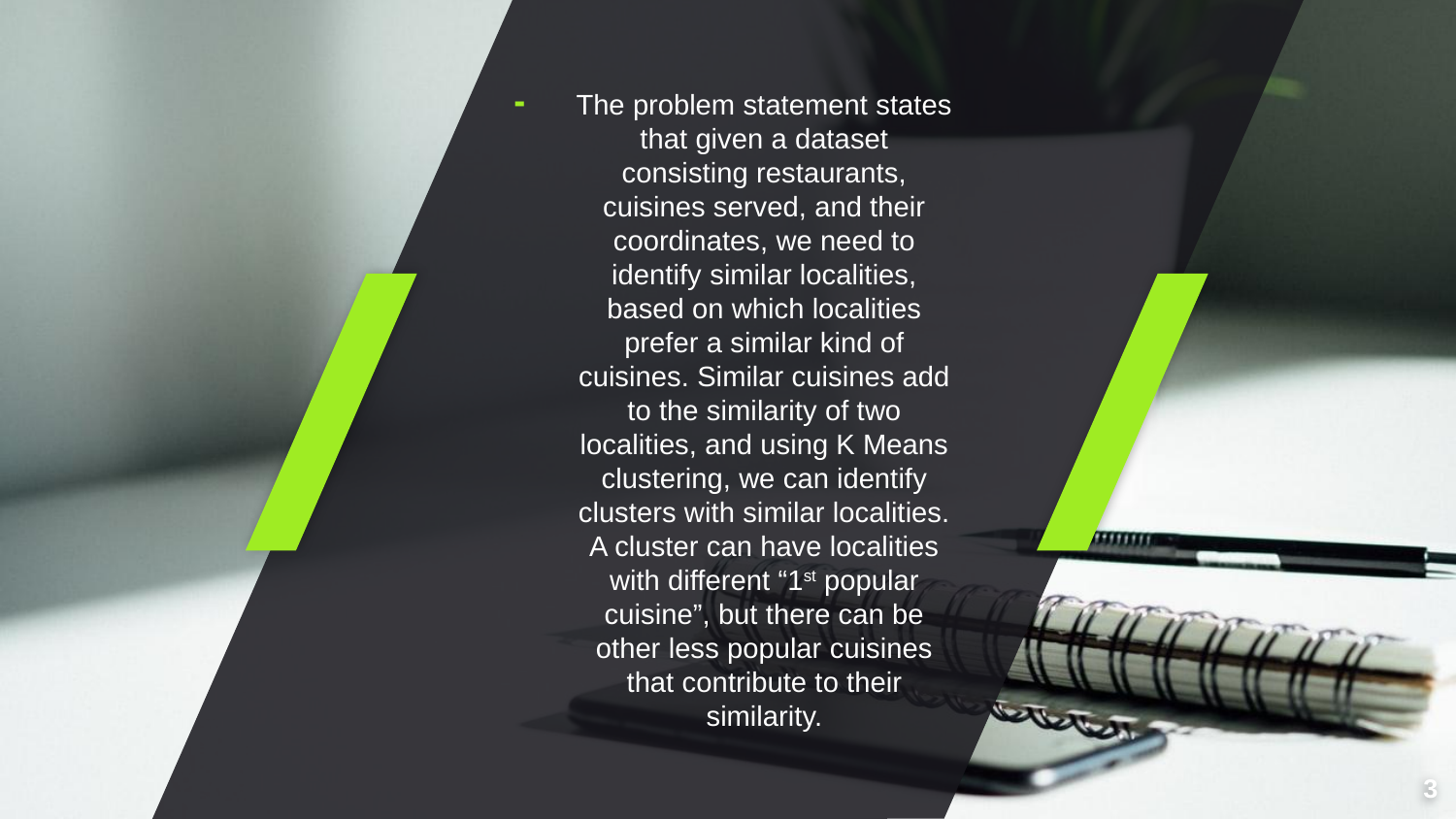

The problem statement states that given a dataset consisting restaurants, cuisines served, and their coordinates, we need to identify similar localities, based on which localities prefer a similar kind of cuisines. Similar cuisines add to the similarity of two localities, and using K Means clustering, we can identify clusters with similar localities. A cluster can have localities with different “1st popular cuisine”, but there can be other less popular cuisines that contribute to their similarity.
3